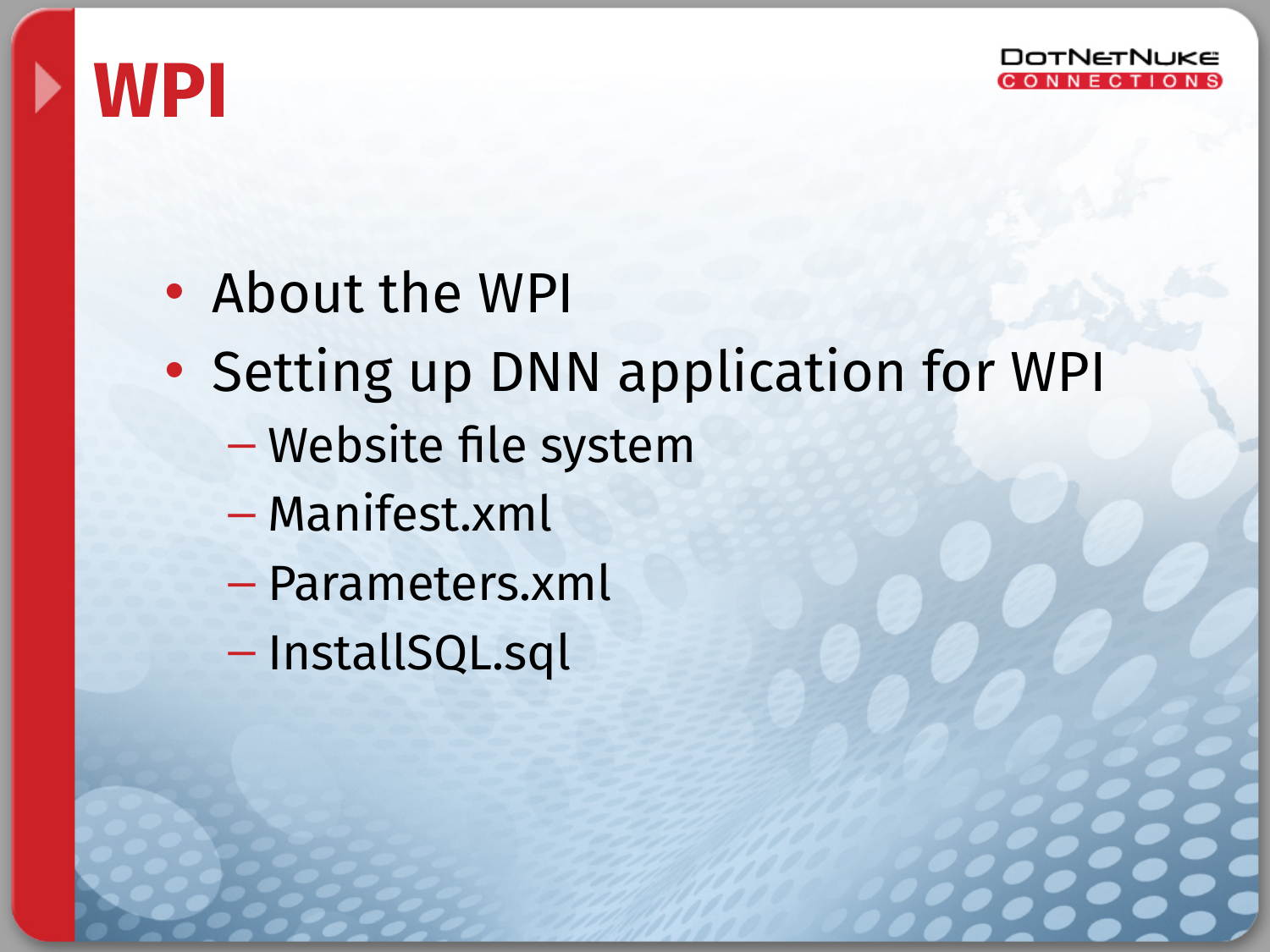

# WPI
About the WPI
Setting up DNN application for WPI
Website file system
Manifest.xml
Parameters.xml
InstallSQL.sql